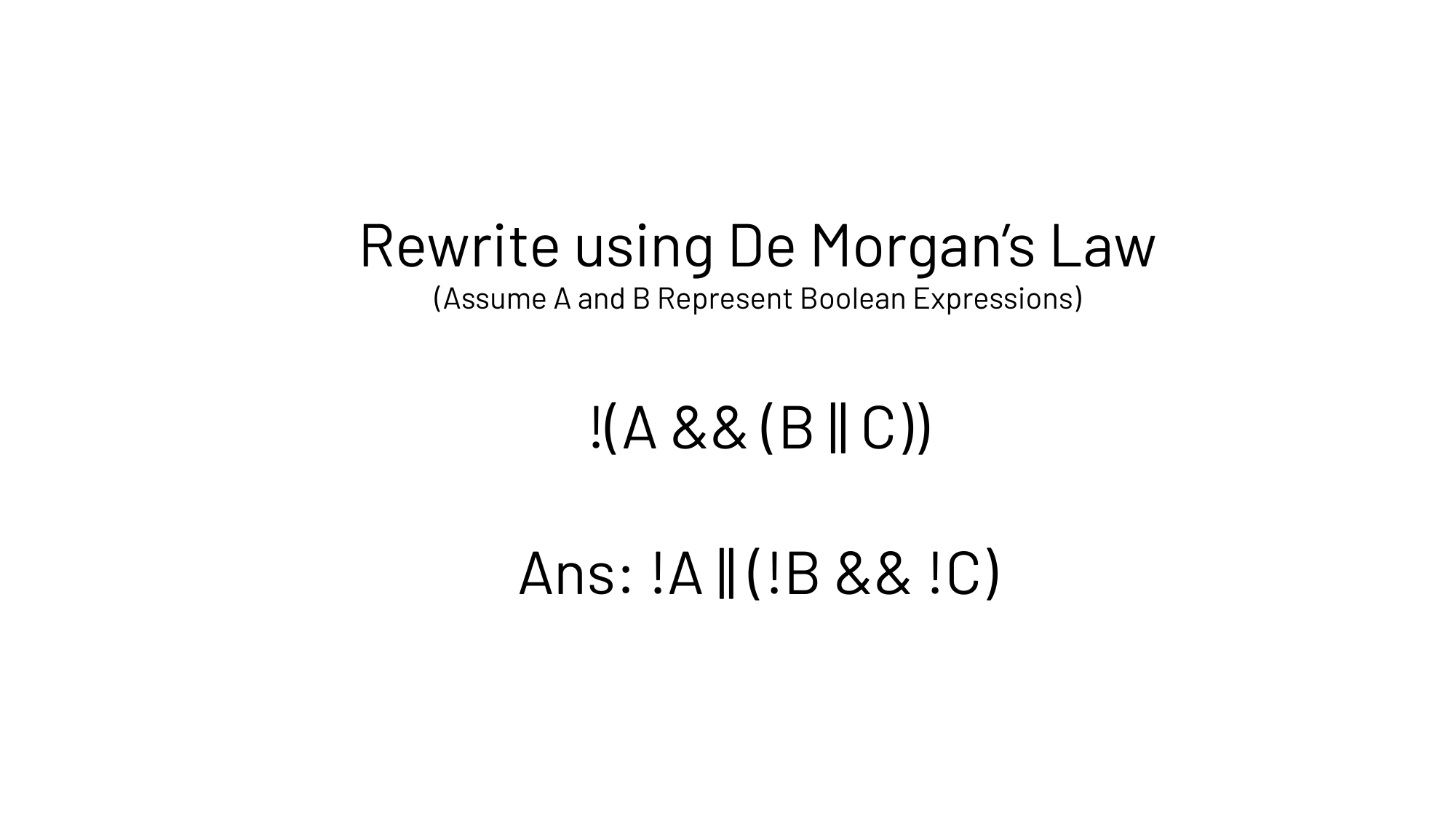

Rewrite using De Morgan’s Law
(Assume A and B Represent Boolean Expressions)

!(A && (B || C))

Ans: !A || (!B && !C)